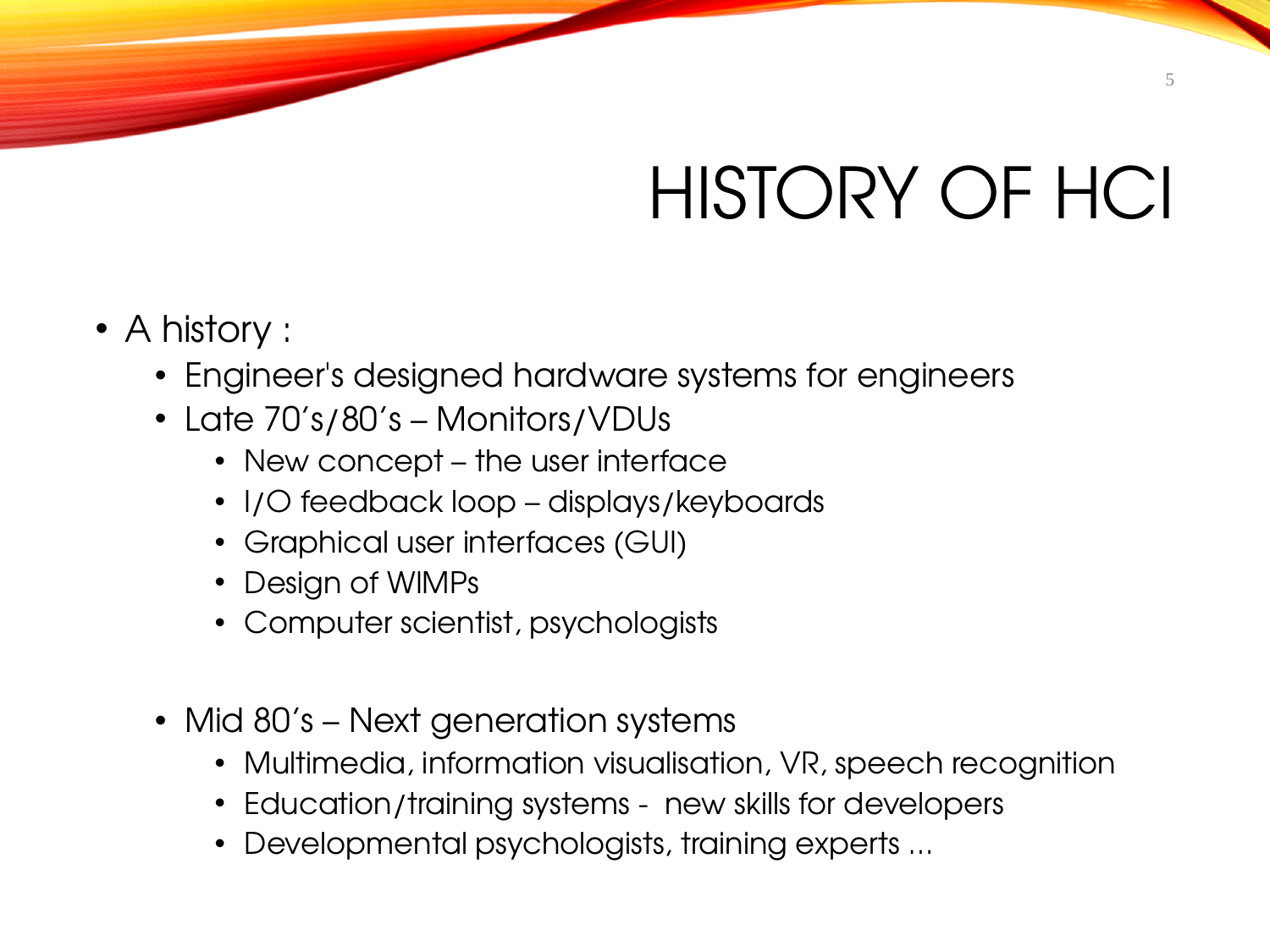

5
# History of HCI
A history :
Engineer's designed hardware systems for engineers
Late 70’s/80’s – Monitors/VDUs
New concept – the user interface
I/O feedback loop – displays/keyboards
Graphical user interfaces (GUI)
Design of WIMPs
Computer scientist, psychologists

Mid 80’s – Next generation systems
Multimedia, information visualisation, VR, speech recognition
Education/training systems -  new skills for developers
Developmental psychologists, training experts …